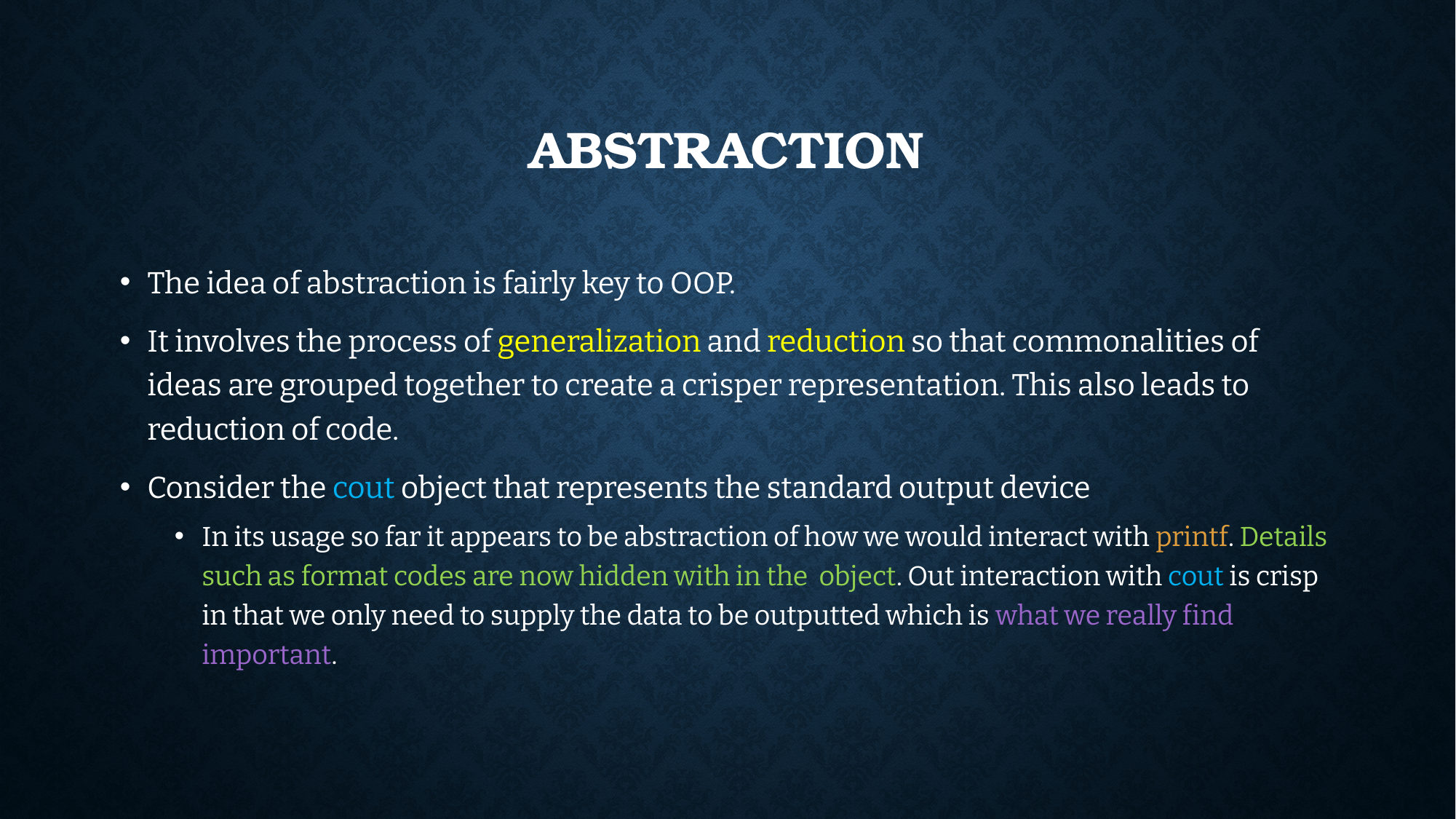

# Abstraction
The idea of abstraction is fairly key to OOP.
It involves the process of generalization and reduction so that commonalities of ideas are grouped together to create a crisper representation. This also leads to reduction of code.
Consider the cout object that represents the standard output device
In its usage so far it appears to be abstraction of how we would interact with printf. Details such as format codes are now hidden with in the  object. Out interaction with cout is crisp in that we only need to supply the data to be outputted which is what we really find important.